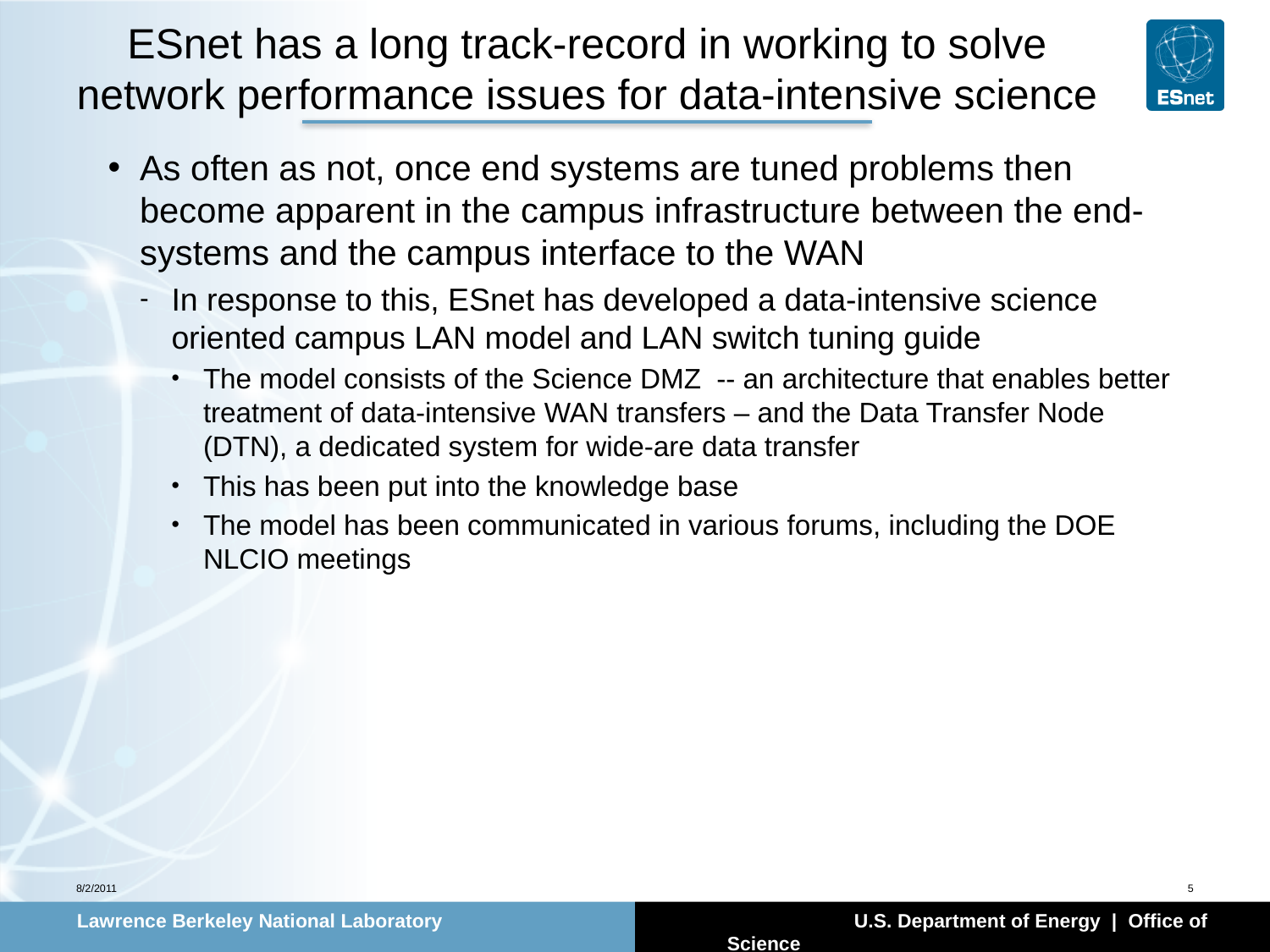

# ESnet has a long track-record in working to solve network performance issues for data-intensive science
As often as not, once end systems are tuned problems then become apparent in the campus infrastructure between the end-systems and the campus interface to the WAN
In response to this, ESnet has developed a data-intensive science oriented campus LAN model and LAN switch tuning guide
The model consists of the Science DMZ  -- an architecture that enables better treatment of data-intensive WAN transfers – and the Data Transfer Node (DTN), a dedicated system for wide-are data transfer
This has been put into the knowledge base
The model has been communicated in various forums, including the DOE NLCIO meetings
8/2/2011
5